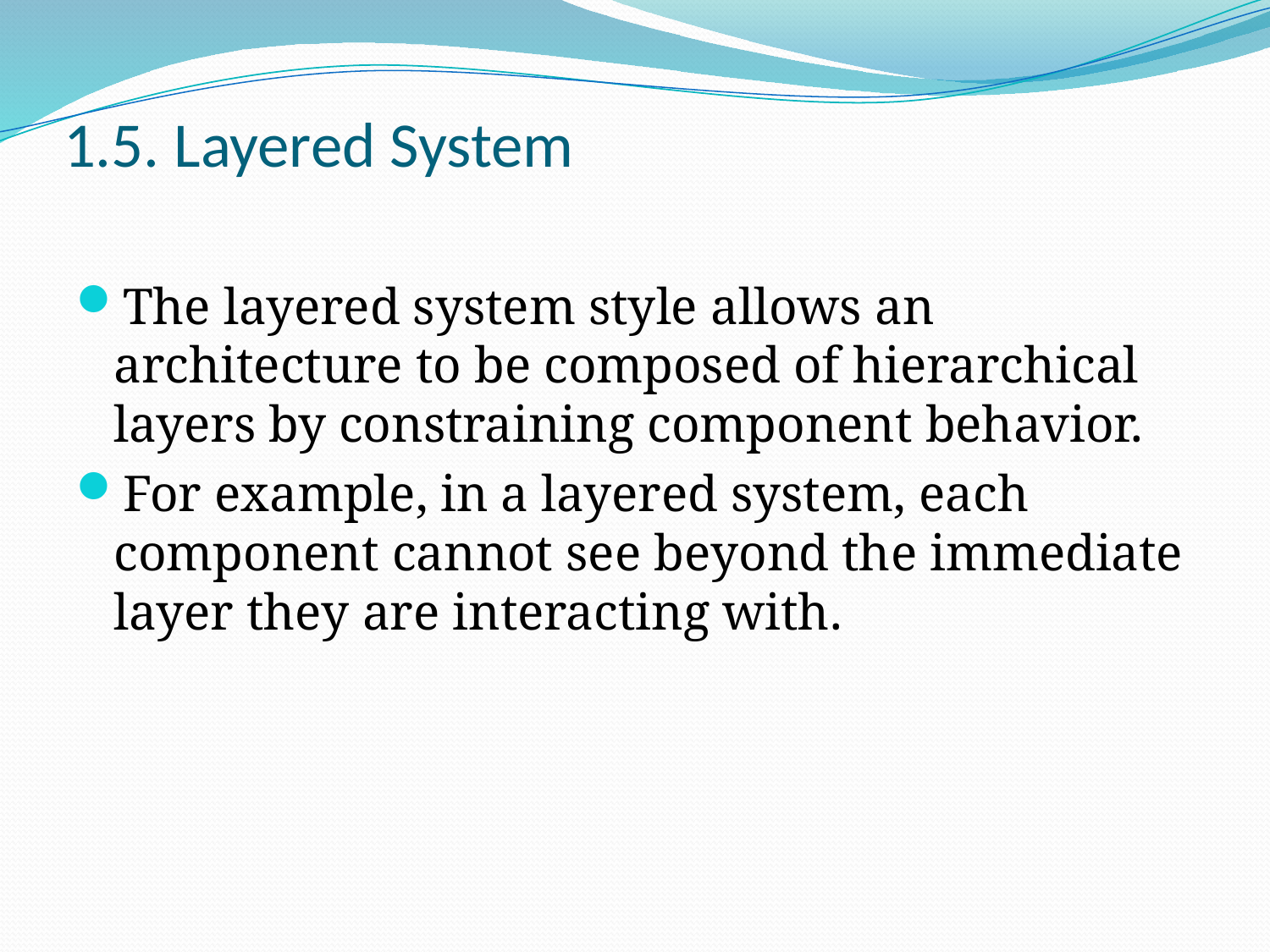

# 1.5. Layered System
The layered system style allows an architecture to be composed of hierarchical layers by constraining component behavior.
For example, in a layered system, each component cannot see beyond the immediate layer they are interacting with.